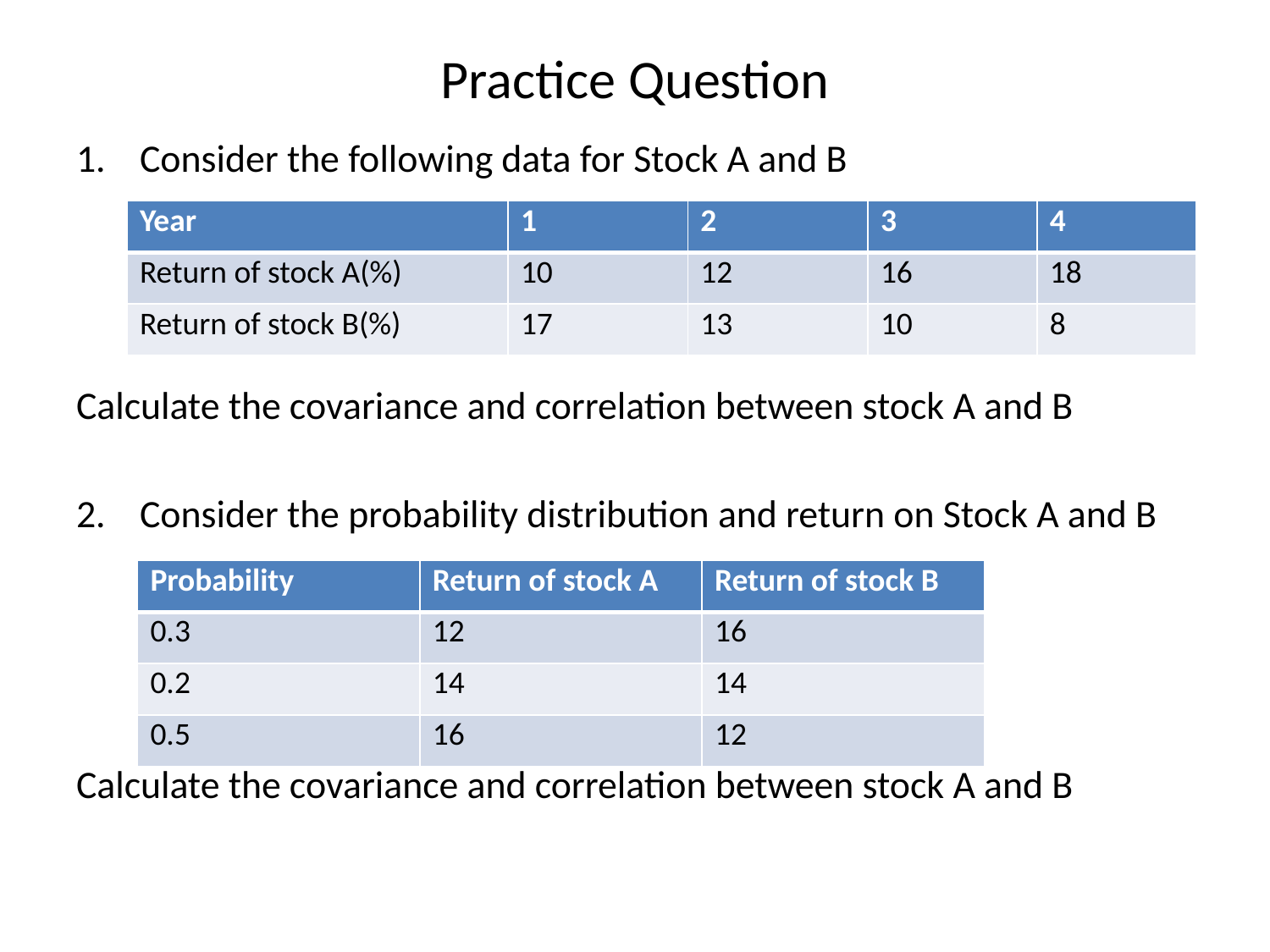

# Practice Question
Consider the following data for Stock A and B

Calculate the covariance and correlation between stock A and B

Consider the probability distribution and return on Stock A and B

Calculate the covariance and correlation between stock A and B

| Year | 1 | 2 | 3 | 4 |
| --- | --- | --- | --- | --- |
| Return of stock A(%) | 10 | 12 | 16 | 18 |
| Return of stock B(%) | 17 | 13 | 10 | 8 |
| Probability | Return of stock A | Return of stock B |
| --- | --- | --- |
| 0.3 | 12 | 16 |
| 0.2 | 14 | 14 |
| 0.5 | 16 | 12 |